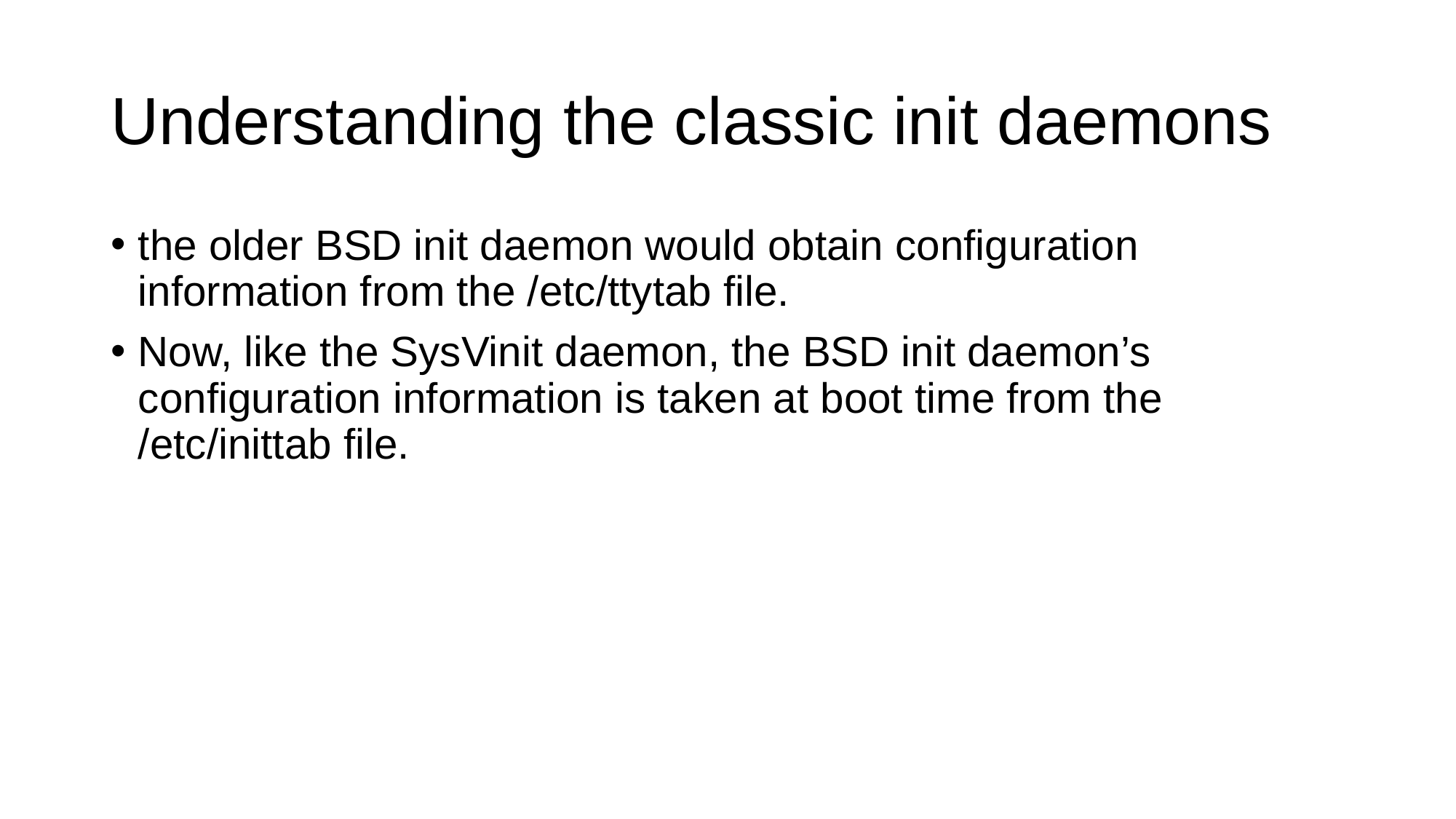

# Understanding the classic init daemons
the older BSD init daemon would obtain configuration information from the /etc/ttytab file.
Now, like the SysVinit daemon, the BSD init daemon’s configuration information is taken at boot time from the /etc/inittab file.